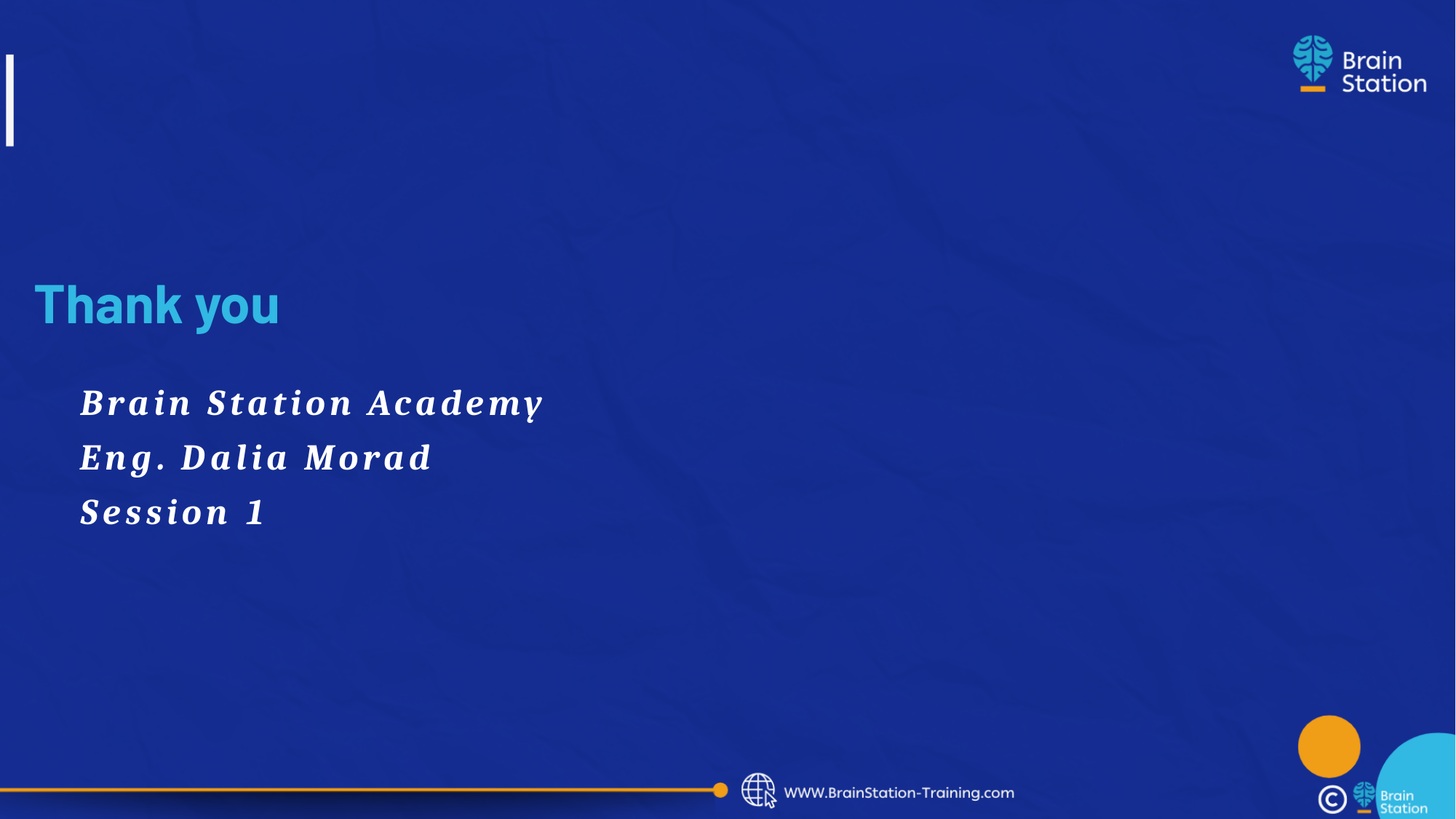

# Thank you
Brain Station Academy
Eng. Dalia Morad
Session 1